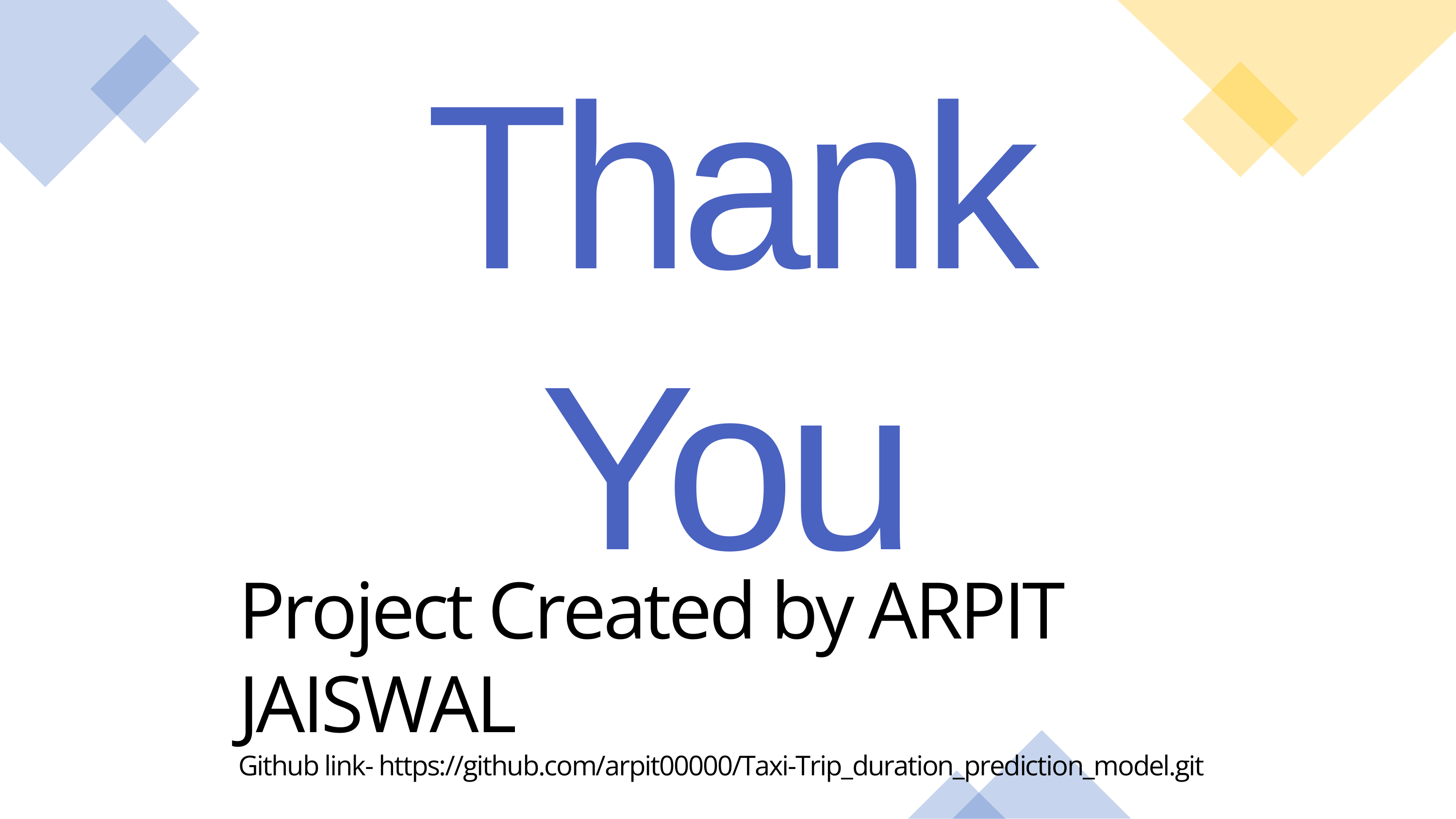

Thank You

Project Created by ARPIT JAISWAL
Github link- https://github.com/arpit00000/Taxi-Trip_duration_prediction_model.git